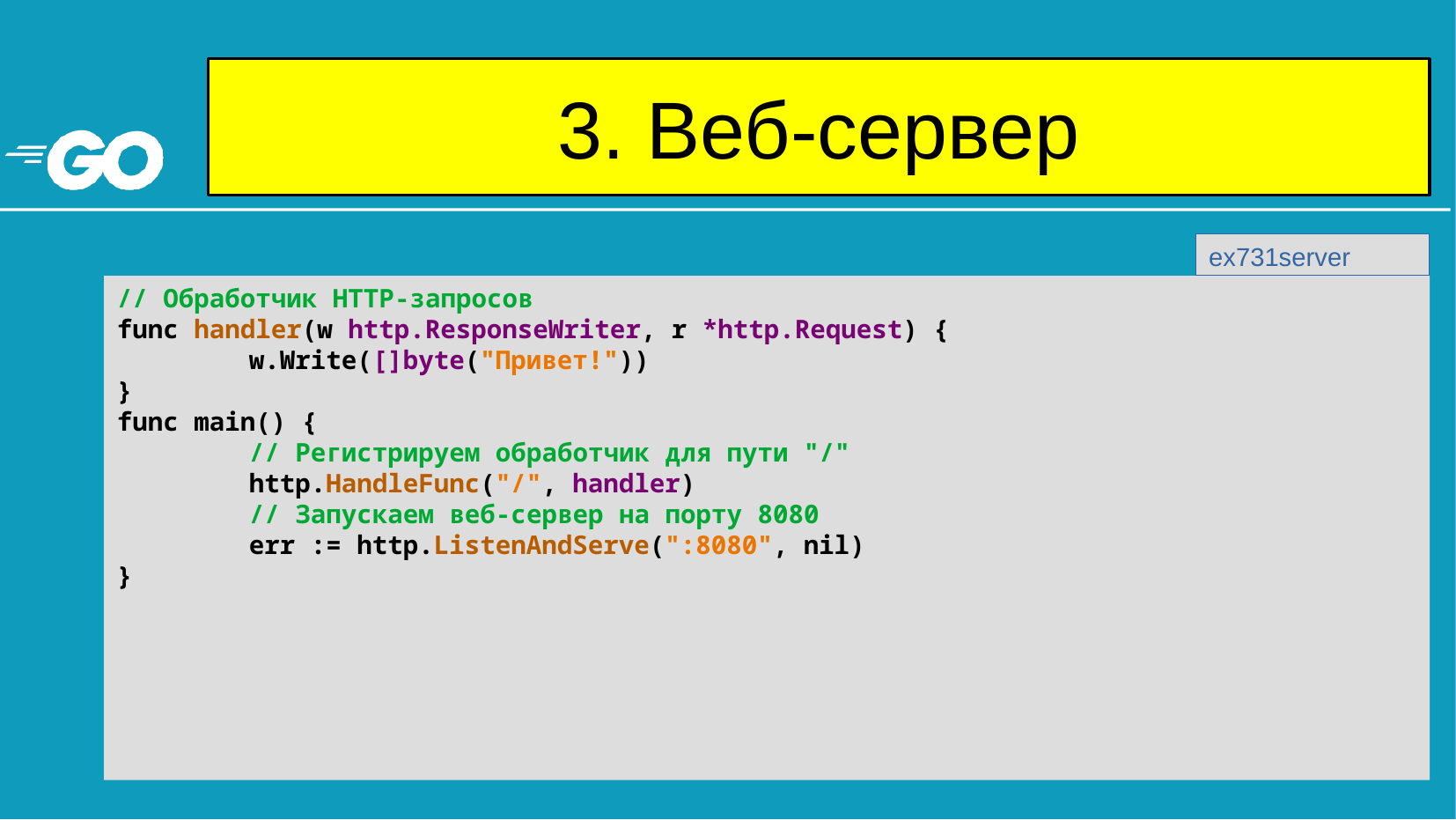

# 3. Веб-сервер
ex731server
// Обработчик HTTP-запросов
func handler(w http.ResponseWriter, r *http.Request) {
	w.Write([]byte("Привет!"))
}
func main() {
	// Регистрируем обработчик для пути "/"
	http.HandleFunc("/", handler)
	// Запускаем веб-сервер на порту 8080
	err := http.ListenAndServe(":8080", nil)
}